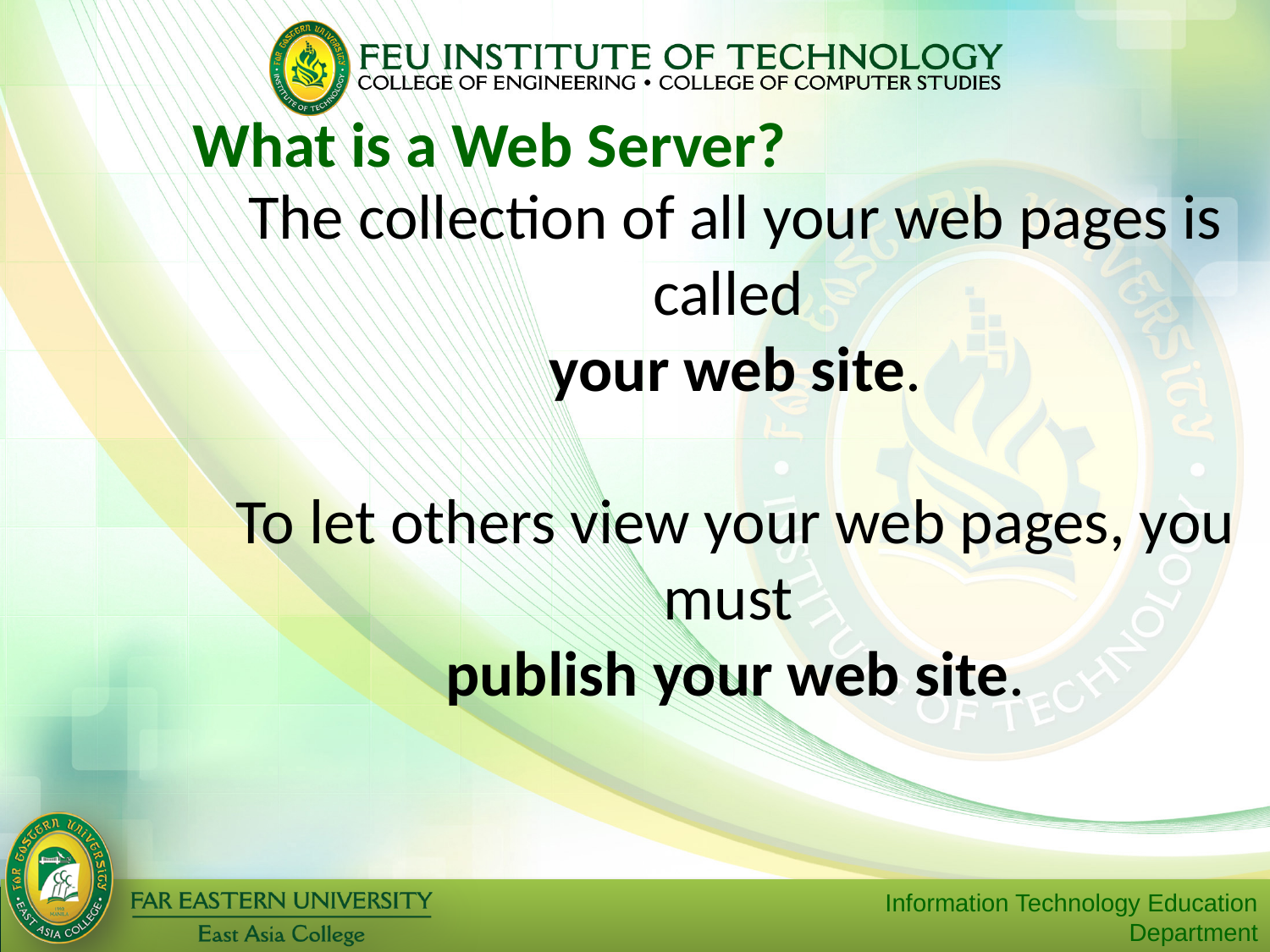

What is a Web Server?

The collection of all your web pages is called
your web site.

To let others view your web pages, you must
publish your web site.